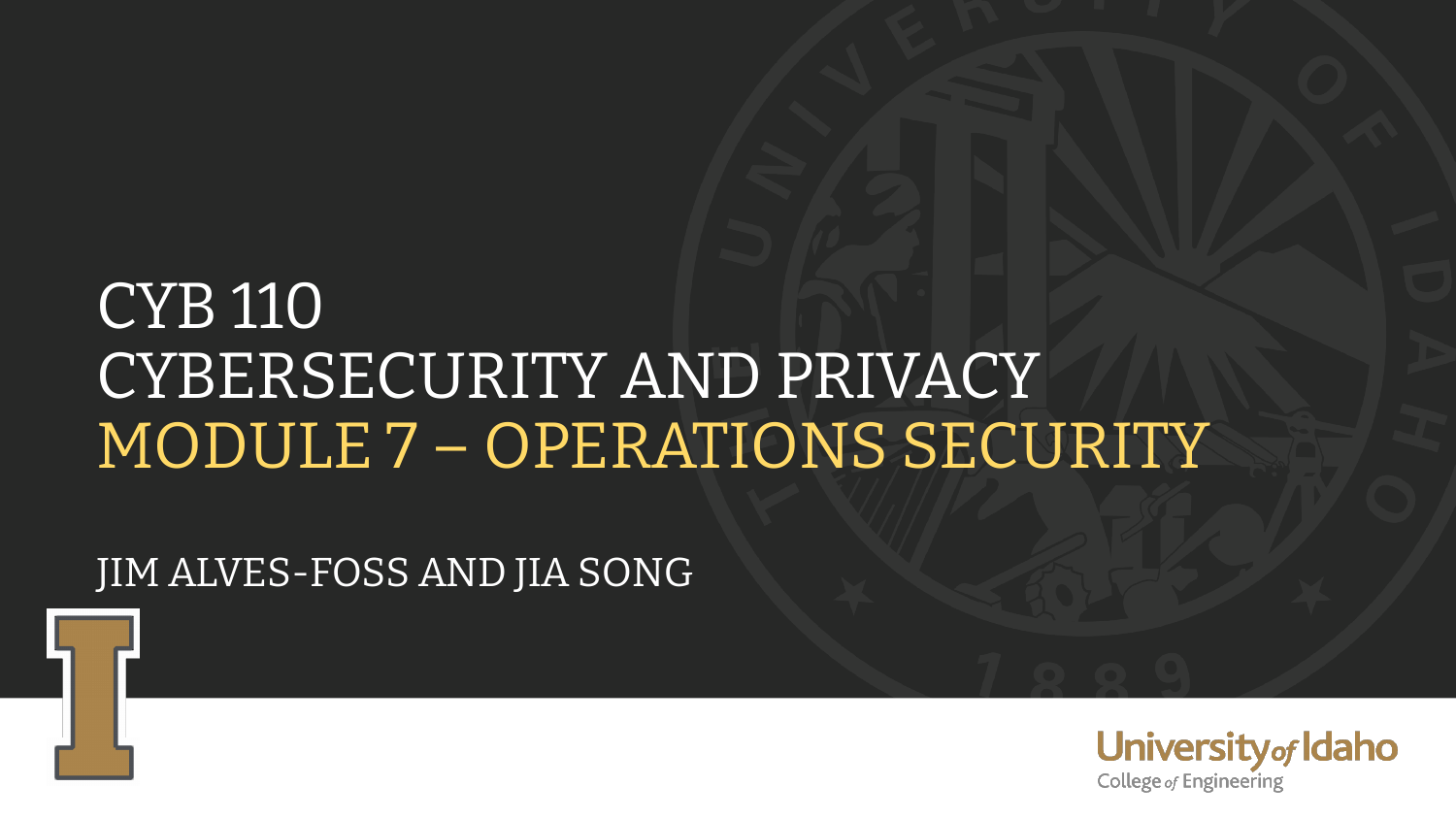

# CYB 110 CYBERSECURITY AND PRIVACY MODULE 7 – OPERATIONS SECURITY JIM ALVES-FOSS AND JIA SONG